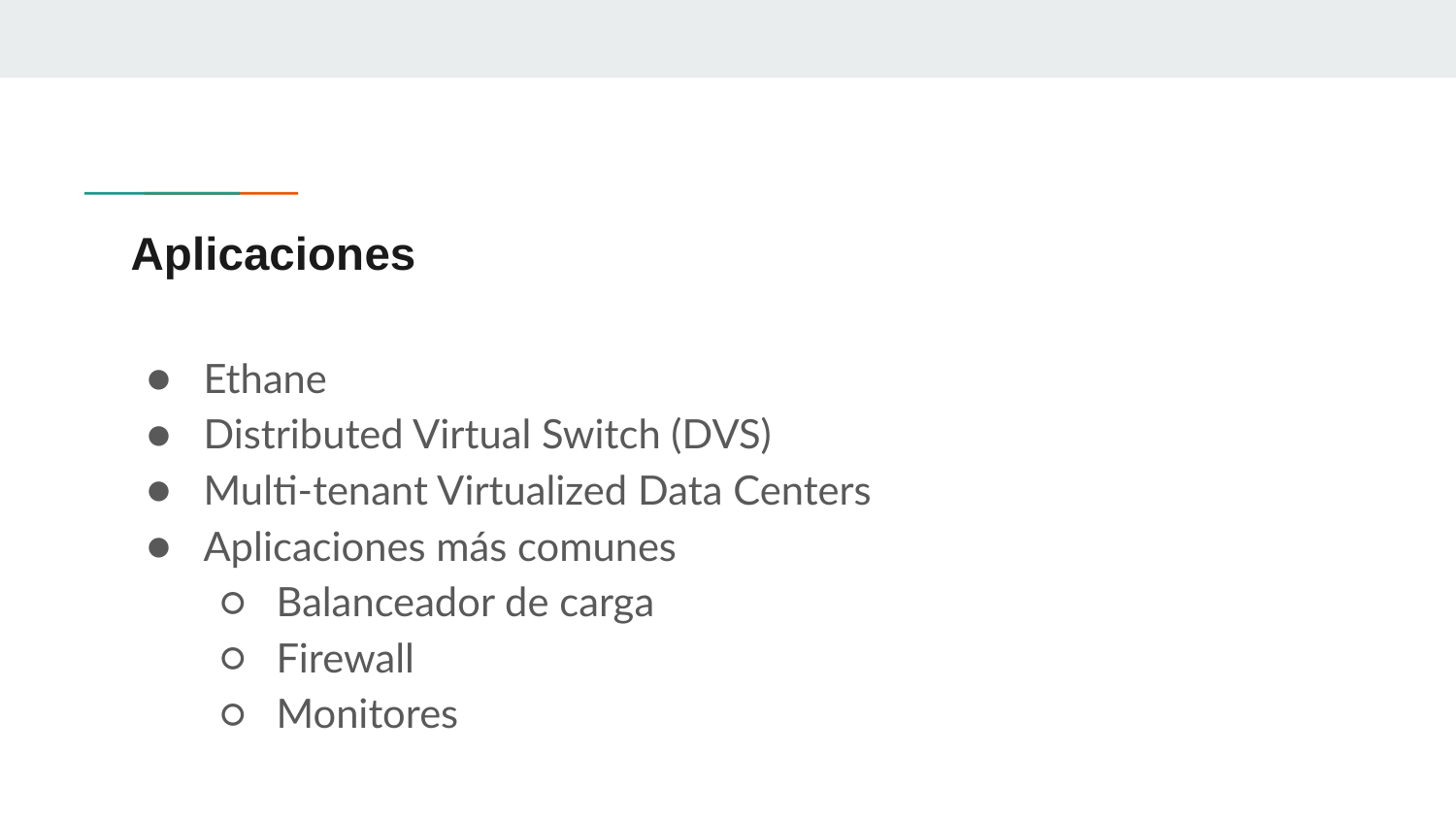

# Aplicaciones
Ethane
Distributed Virtual Switch (DVS)
Multi-tenant Virtualized Data Centers
Aplicaciones más comunes
Balanceador de carga
Firewall
Monitores